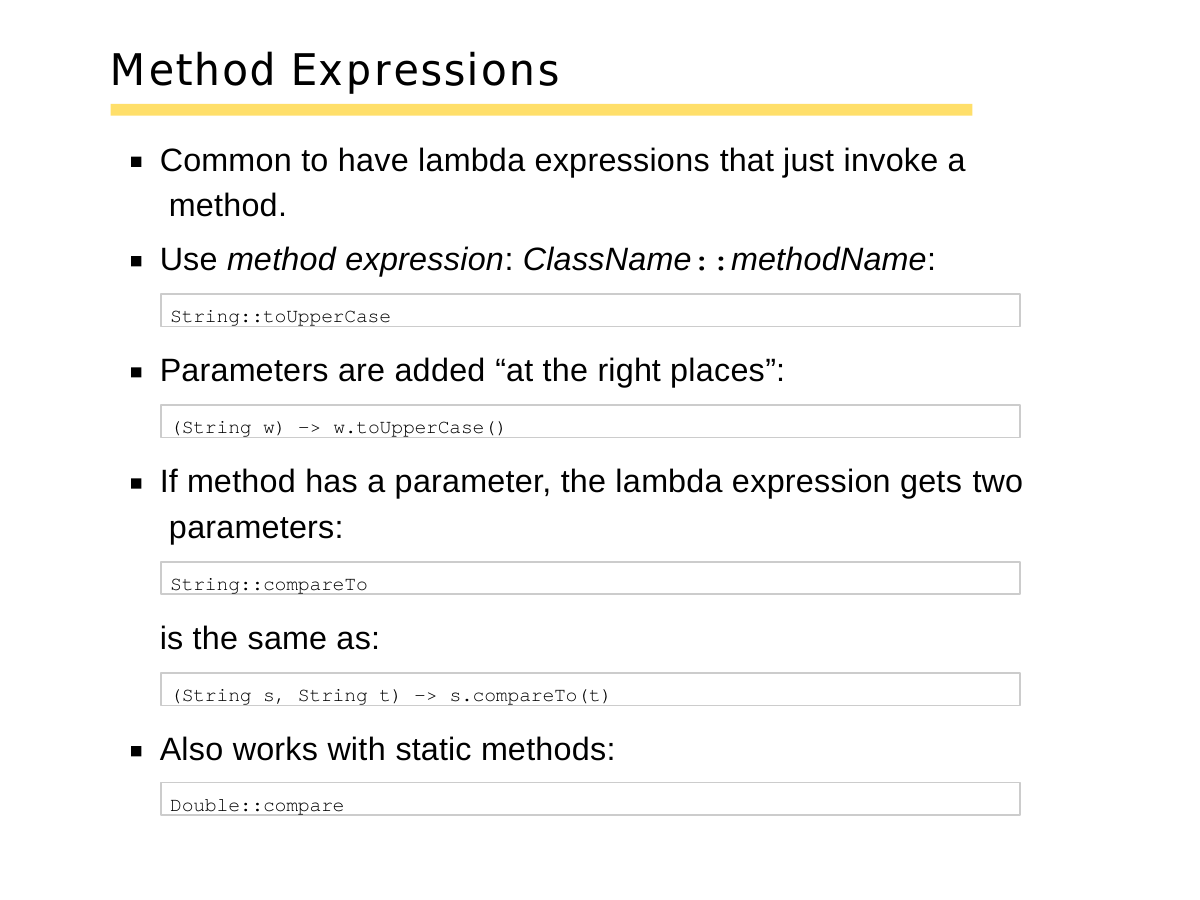

# Method Expressions

Common to have lambda expressions that just invoke a  method.
Use method expression: ClassName::methodName:

String::toUpperCase
Parameters are added “at the right places”:

(String w) -> w.toUpperCase()
If method has a parameter, the lambda expression gets two  parameters:

String::compareTo
is the same as:
(String s, String t) -> s.compareTo(t)
Also works with static methods:

Double::compare